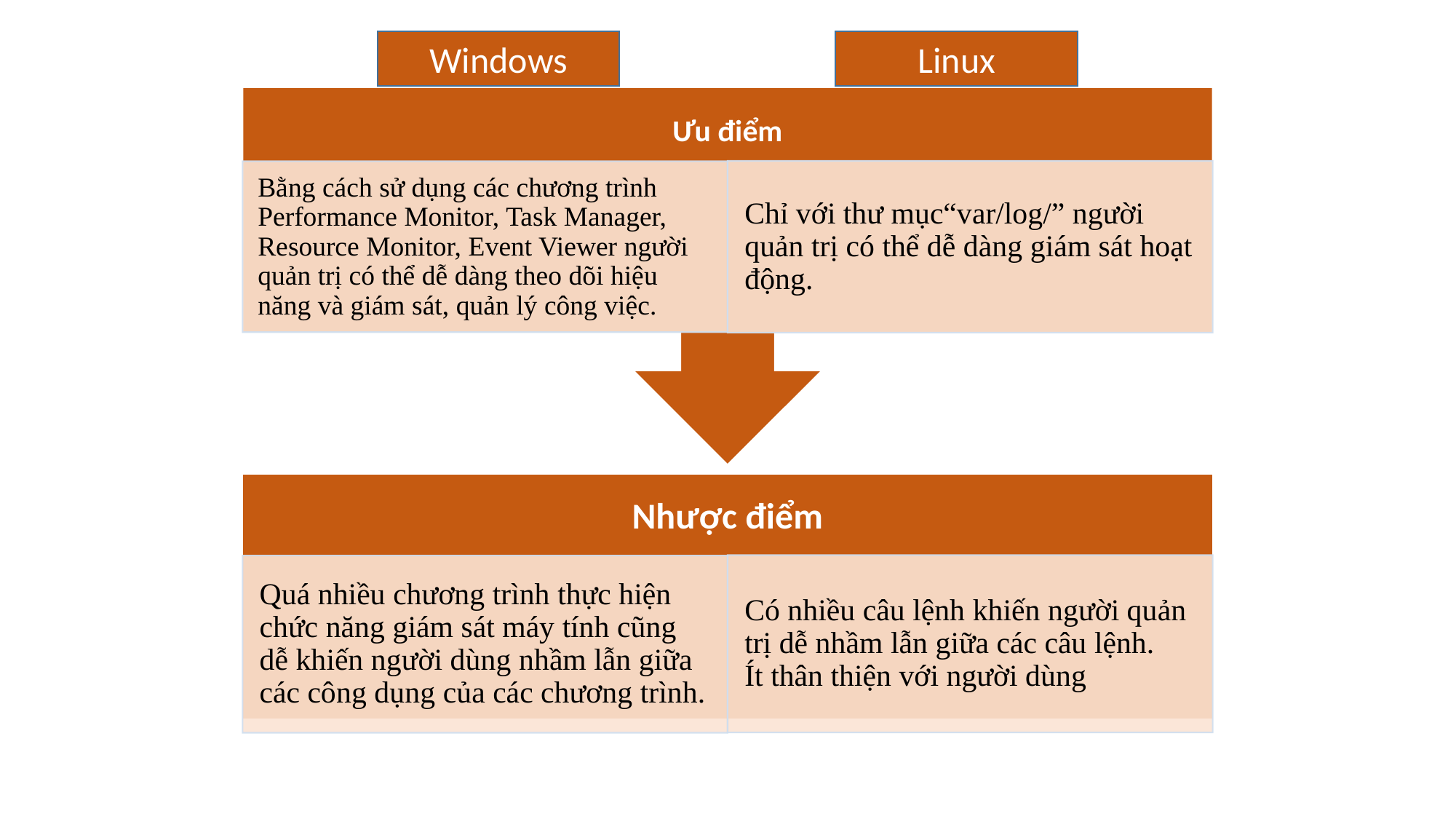

Windows
Linux

Ưu điểm

Chỉ với thư mục“var/log/” người quản trị có thể dễ dàng giám sát hoạt động.

Bằng cách sử dụng các chương trình Performance Monitor, Task Manager, Resource Monitor, Event Viewer người quản trị có thể dễ dàng theo dõi hiệu năng và giám sát, quản lý công việc.

Nhược điểm

Có nhiều câu lệnh khiến người quản trị dễ nhầm lẫn giữa các câu lệnh.
Ít thân thiện với người dùng

Quá nhiều chương trình thực hiện chức năng giám sát máy tính cũng dễ khiến người dùng nhầm lẫn giữa các công dụng của các chương trình.